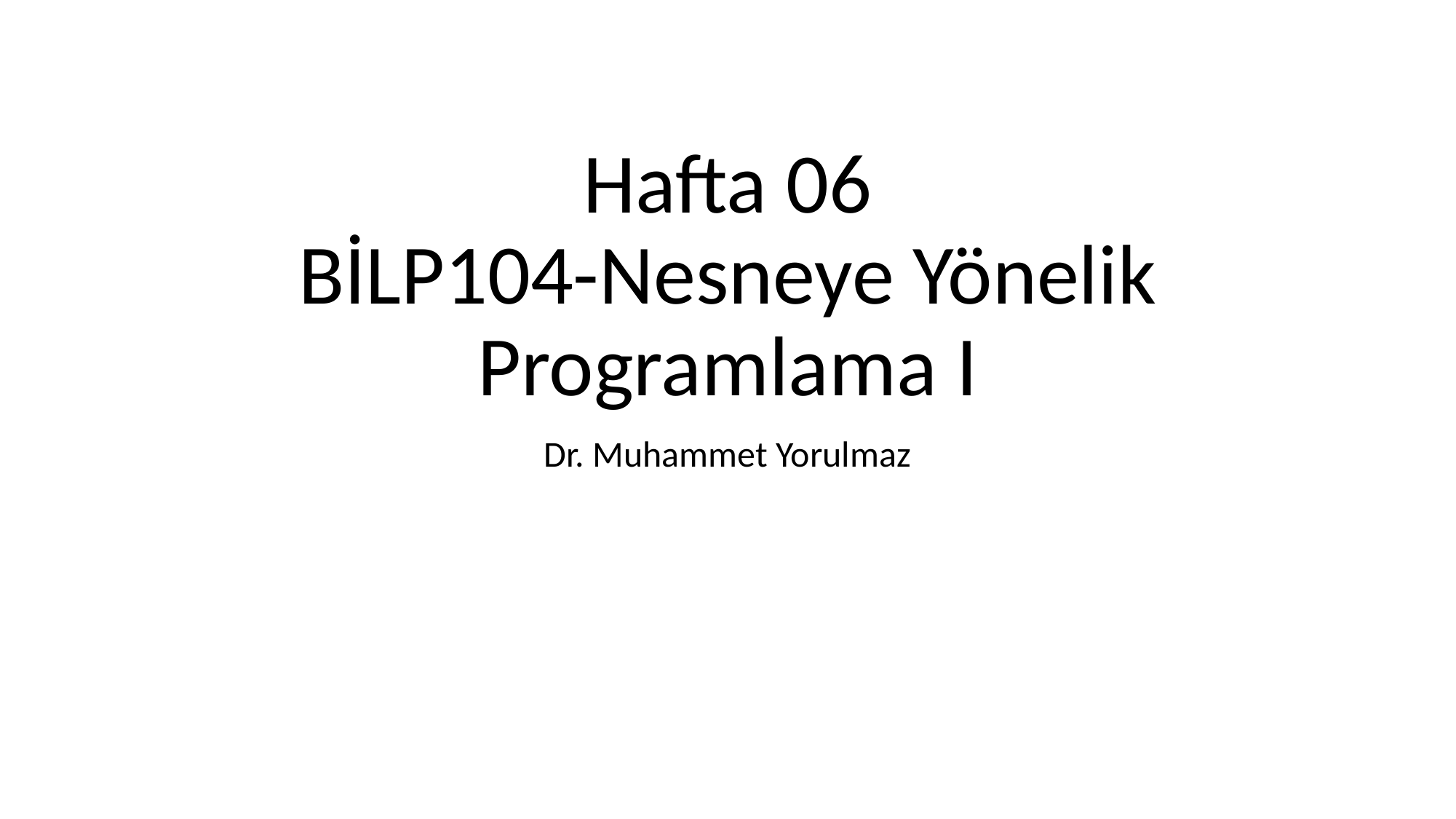

BİLP202
# Hafta 06 BİLP104-Nesneye Yönelik Programlama I
Dr. Muhammet Yorulmaz